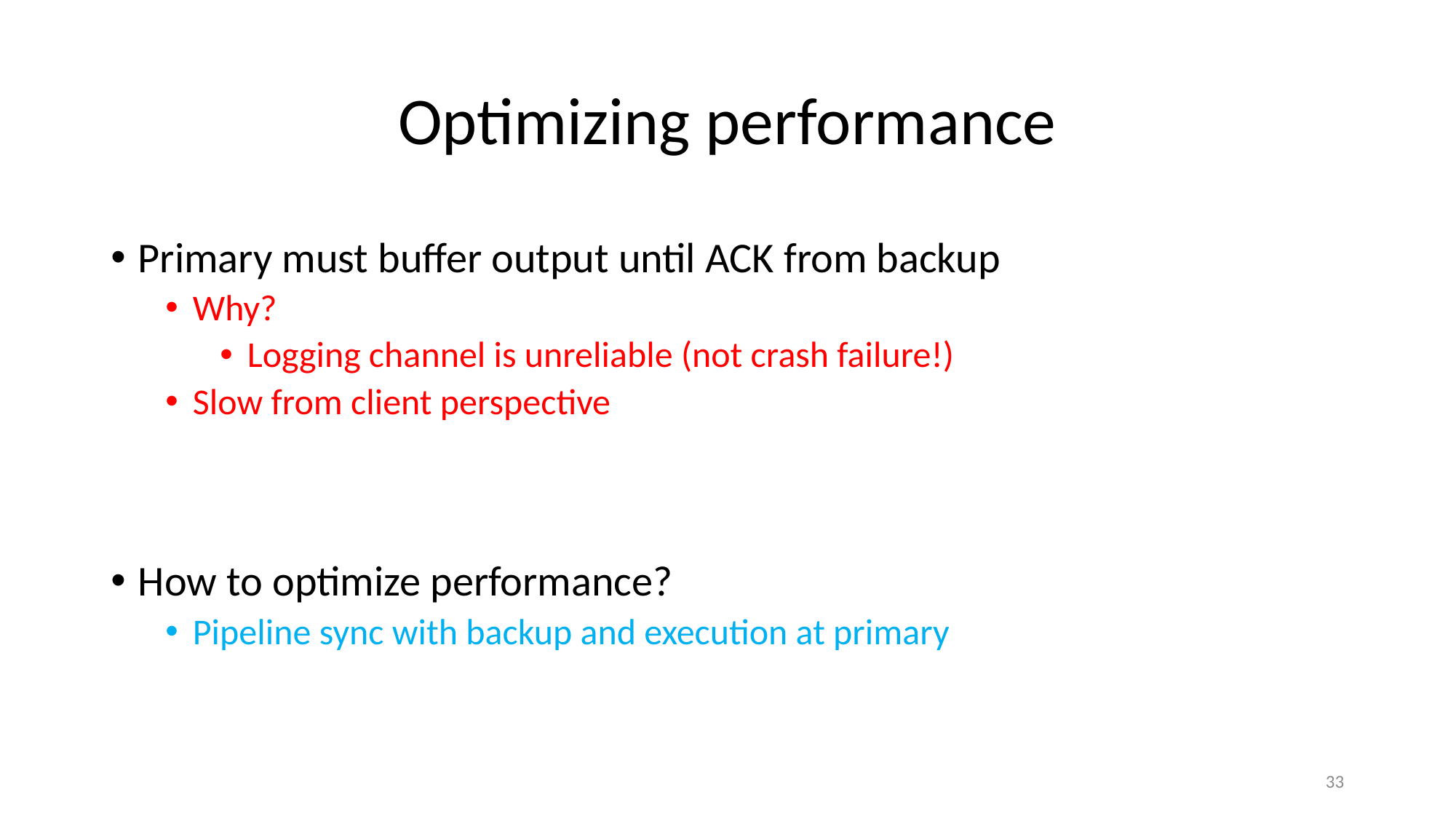

# Optimizing performance
Primary must buffer output until ACK from backup
Why?
Logging channel is unreliable (not crash failure!)
Slow from client perspective

How to optimize performance?
Pipeline sync with backup and execution at primary
33